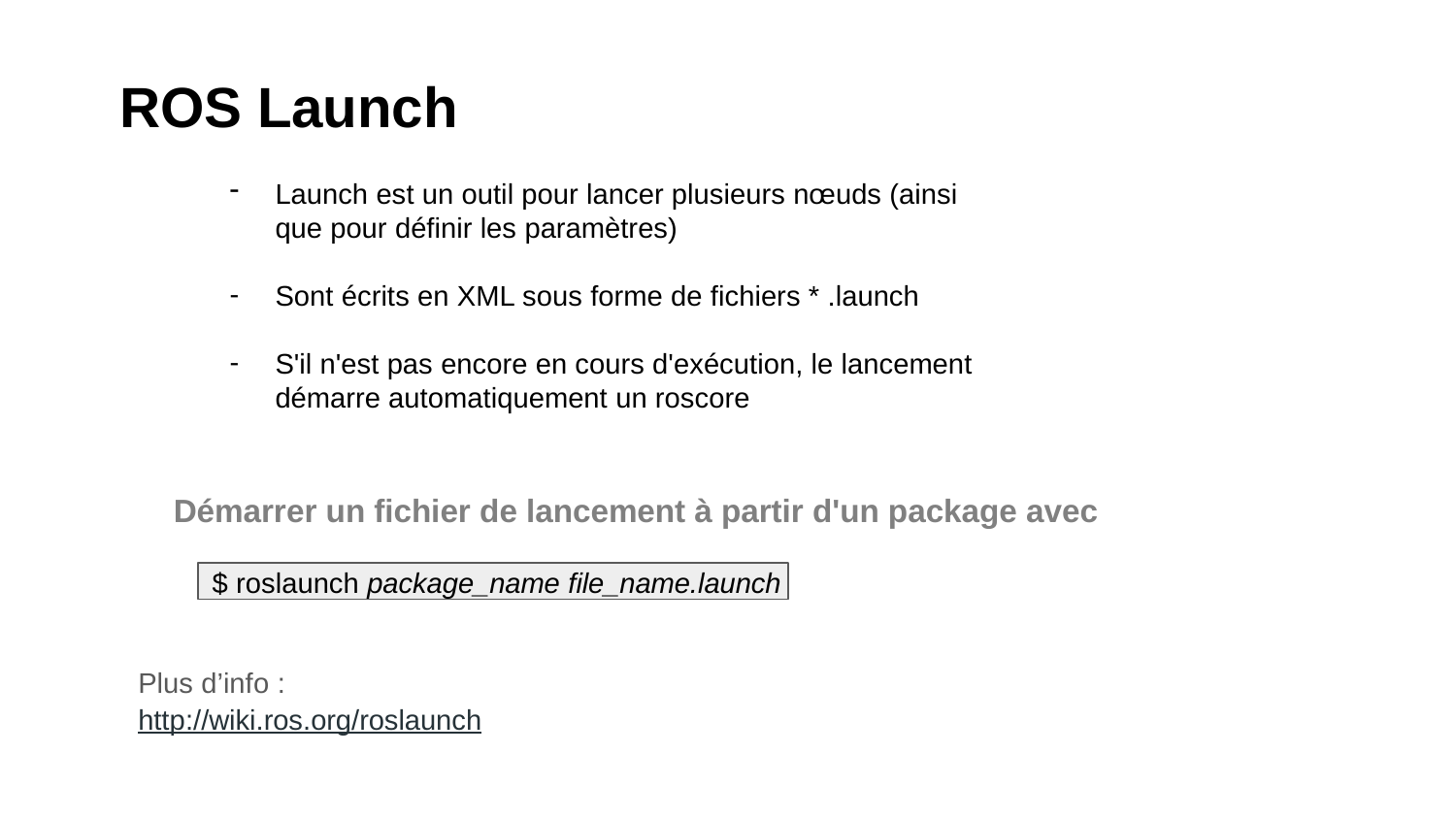

ROS Launch
Launch est un outil pour lancer plusieurs nœuds (ainsi que pour définir les paramètres)

Sont écrits en XML sous forme de fichiers * .launch

S'il n'est pas encore en cours d'exécution, le lancement démarre automatiquement un roscore

Démarrer un fichier de lancement à partir d'un package avec
$ roslaunch package_name file_name.launch
Plus d’info :
http://wiki.ros.org/roslaunch